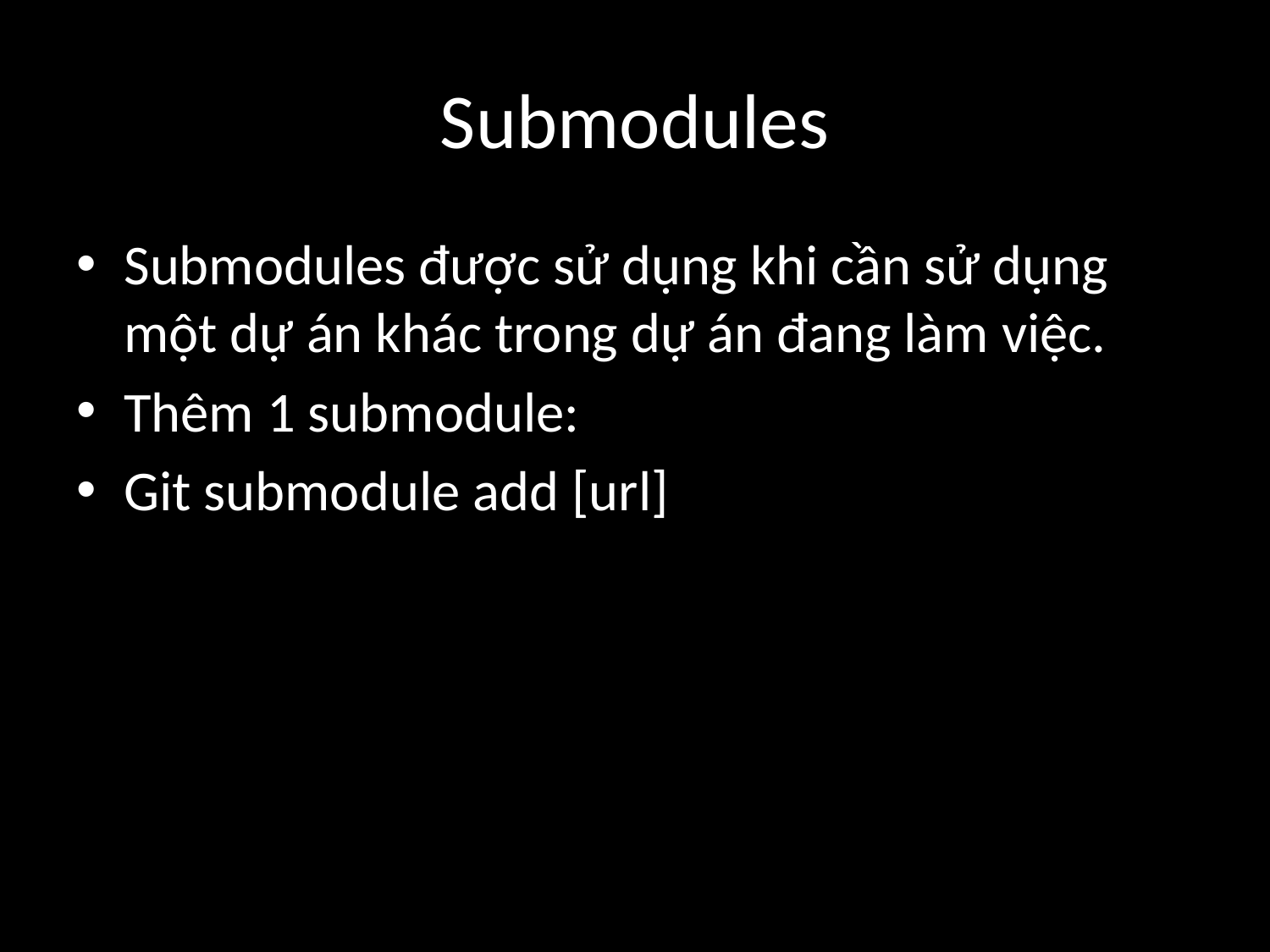

# Submodules
Submodules được sử dụng khi cần sử dụng một dự án khác trong dự án đang làm việc.
Thêm 1 submodule:
Git submodule add [url]